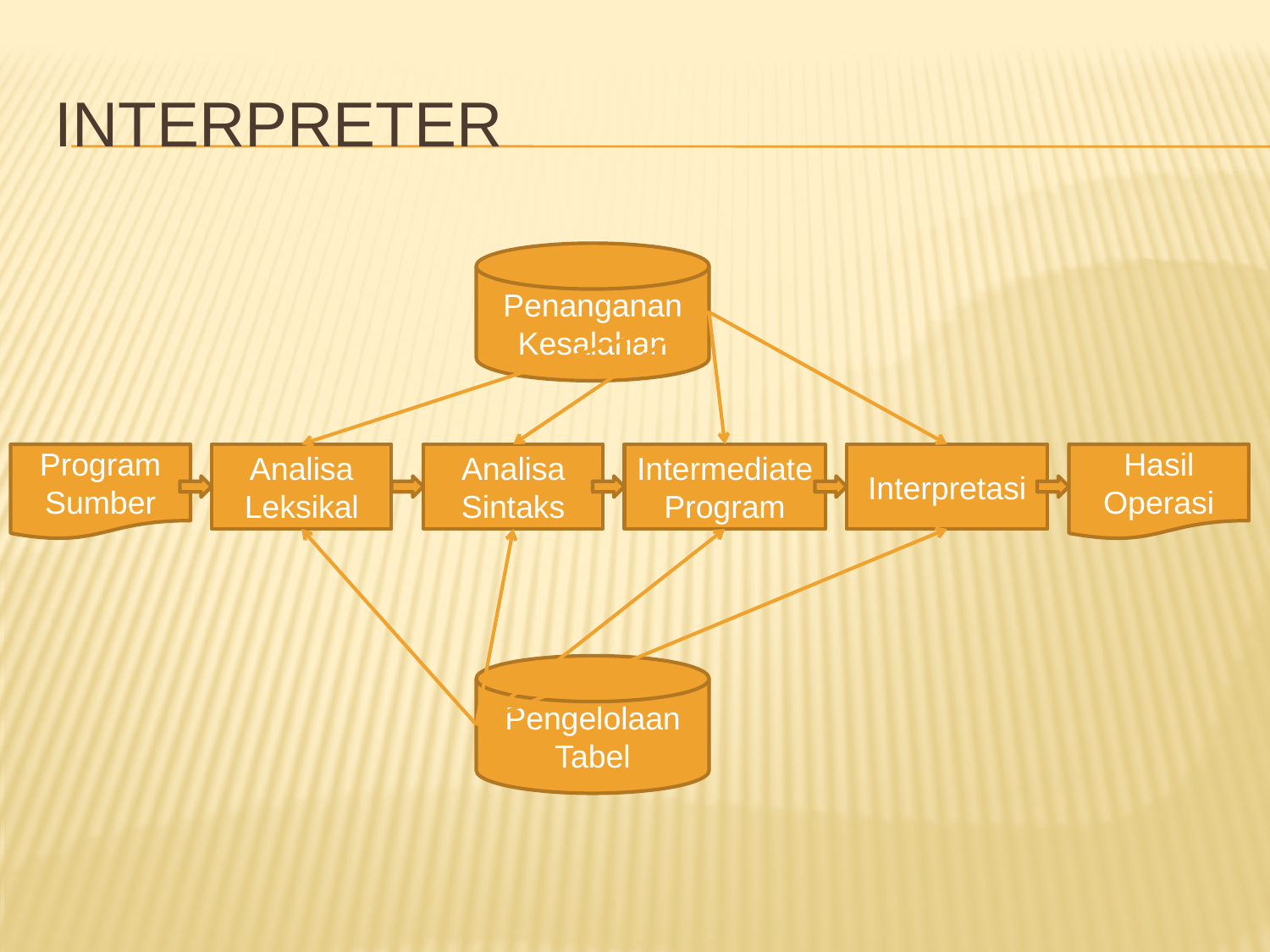

# INTERPRETER
Penanganan Kesalahan
Program Sumber
Analisa Leksikal
Analisa Sintaks
Intermediate Program
Interpretasi
Hasil Operasi

Pengelolaan Tabel